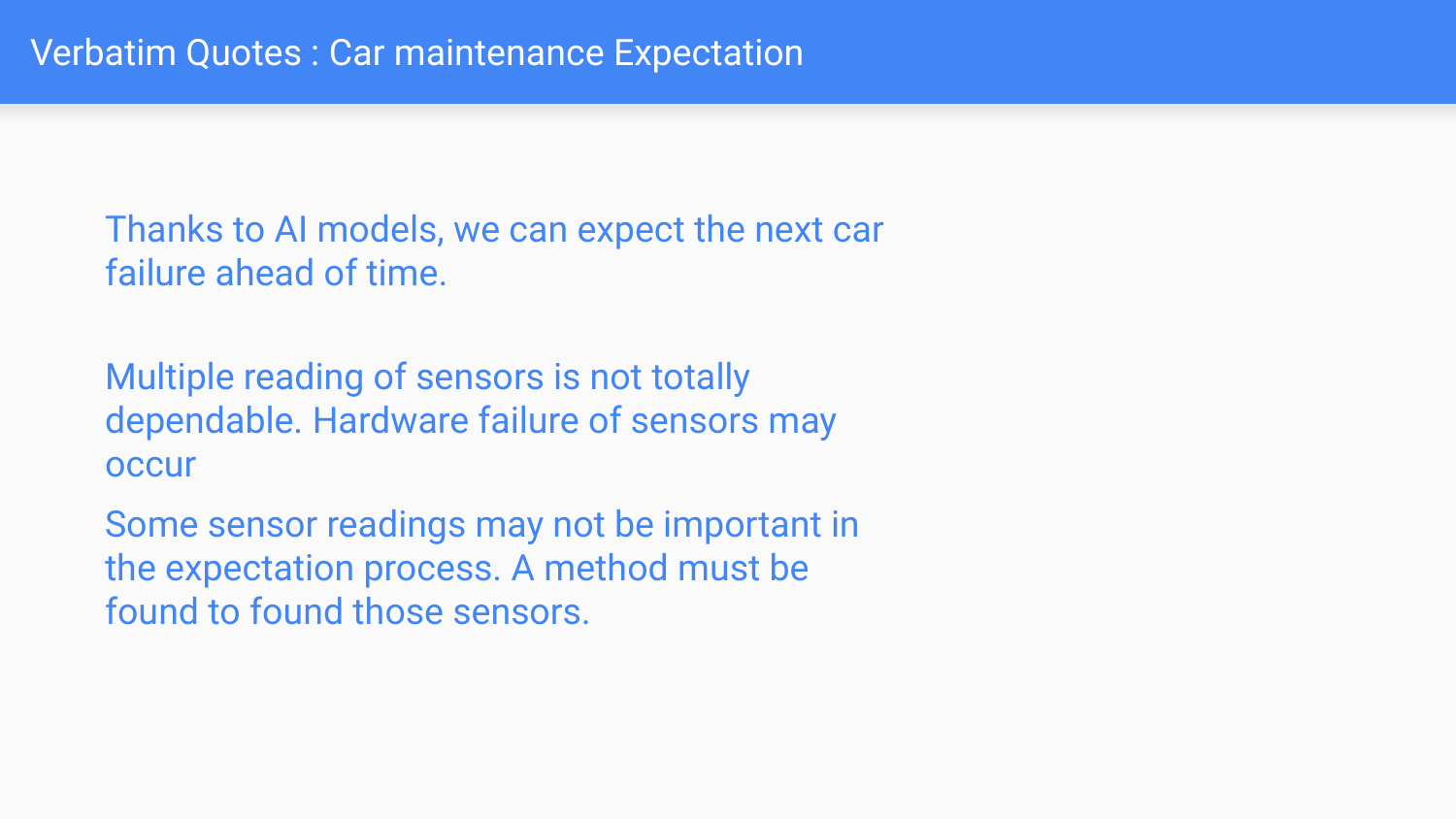

# Verbatim Quotes : Car maintenance Expectation
Thanks to AI models, we can expect the next car failure ahead of time.
Multiple reading of sensors is not totally dependable. Hardware failure of sensors may occur
Some sensor readings may not be important in the expectation process. A method must be found to found those sensors.